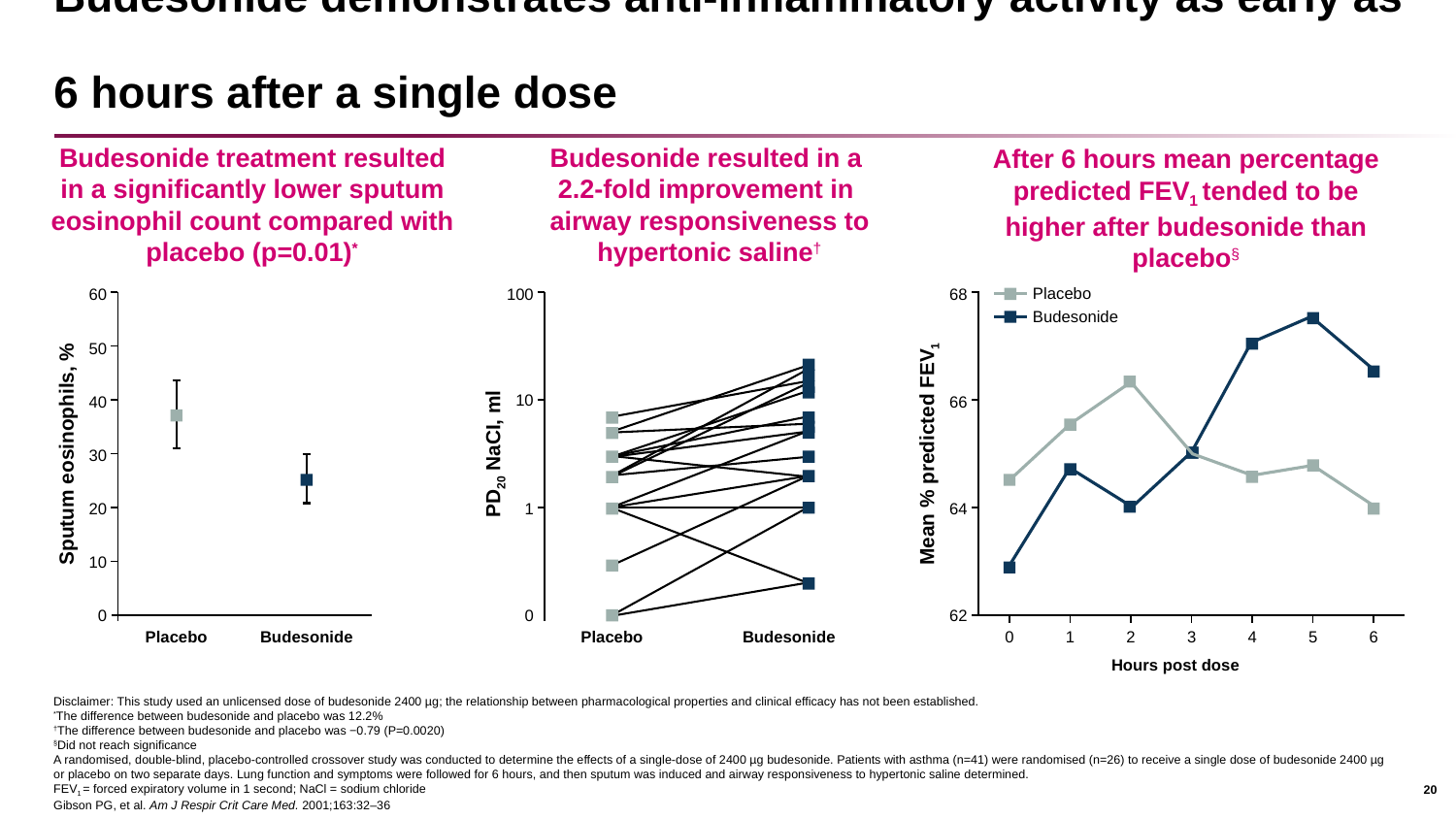

# Budesonide demonstrates anti-inflammatory activity as early as 6 hours after a single dose
Budesonide resulted in a
2.2-fold improvement in
airway responsiveness to hypertonic saline†
Budesonide treatment resulted in a significantly lower sputum eosinophil count compared with placebo (p=0.01)*
After 6 hours mean percentage predicted FEV1 tended to be higher after budesonide than placebo§
60
100
68
Placebo

Budesonide

50

10
40
66

Sputum eosinophils, %
PD20 NaCI, ml
Mean % predicted FEV1
30

64
20
1

10

0
0
62

Placebo
Budesonide
Placebo
Budesonide
0
1
2
3
4
5
6
Hours post dose
Disclaimer: This study used an unlicensed dose of budesonide 2400 µg; the relationship between pharmacological properties and clinical efficacy has not been established.
*The difference between budesonide and placebo was 12.2%
†The difference between budesonide and placebo was −0.79 (P=0.0020)
§Did not reach significance
A randomised, double-blind, placebo-controlled crossover study was conducted to determine the effects of a single-dose of 2400 µg budesonide. Patients with asthma (n=41) were randomised (n=26) to receive a single dose of budesonide 2400 µg or placebo on two separate days. Lung function and symptoms were followed for 6 hours, and then sputum was induced and airway responsiveness to hypertonic saline determined.
FEV1 = forced expiratory volume in 1 second; NaCl = sodium chloride
Gibson PG, et al. Am J Respir Crit Care Med. 2001;163:32–36
20